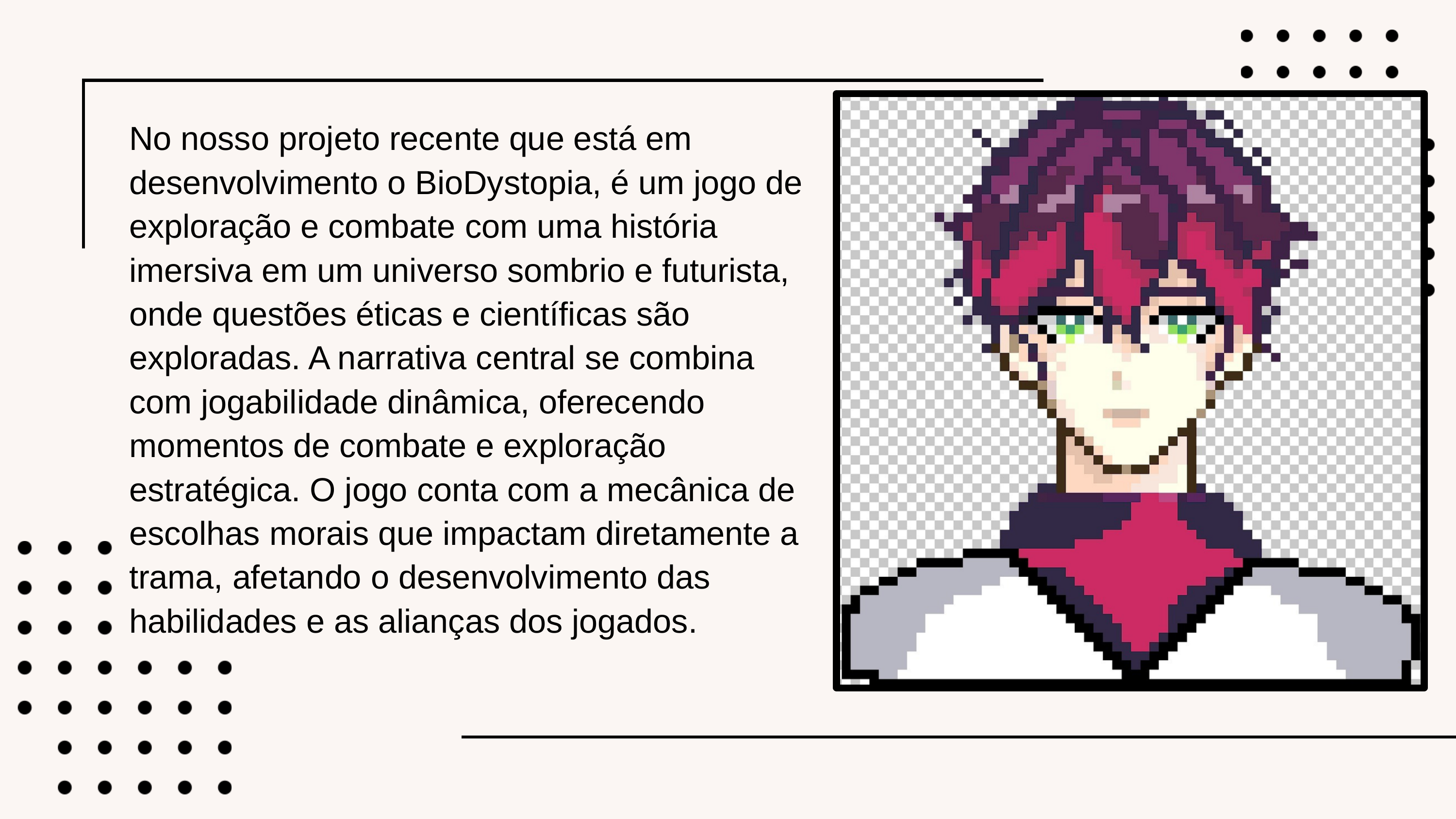

No nosso projeto recente que está em desenvolvimento o BioDystopia, é um jogo de exploração e combate com uma história imersiva em um universo sombrio e futurista, onde questões éticas e científicas são exploradas. A narrativa central se combina com jogabilidade dinâmica, oferecendo momentos de combate e exploração estratégica. O jogo conta com a mecânica de escolhas morais que impactam diretamente a trama, afetando o desenvolvimento das habilidades e as alianças dos jogados.